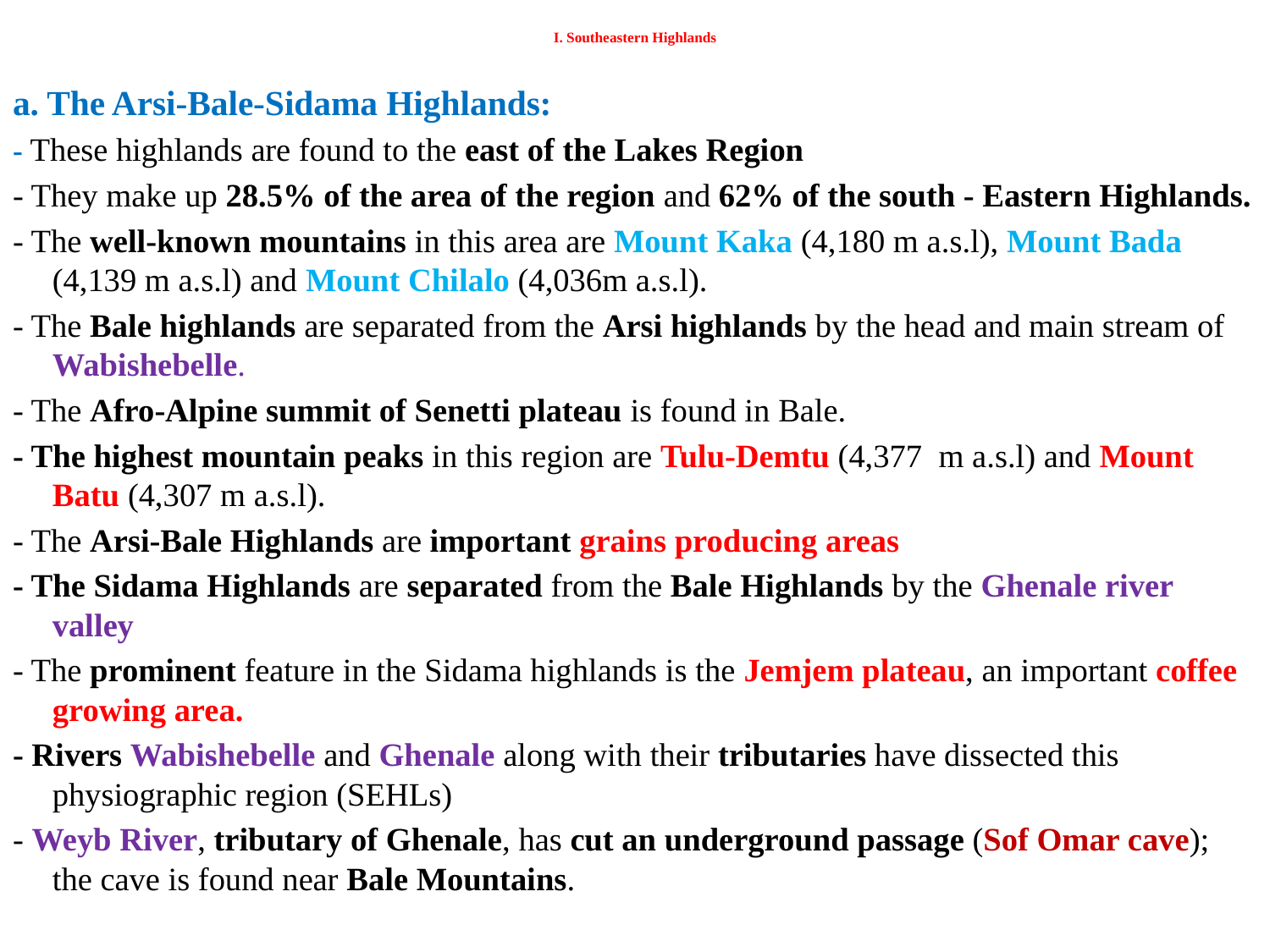

# I. Southeastern Highlands
a. The Arsi-Bale-Sidama Highlands:
- These highlands are found to the east of the Lakes Region
- They make up 28.5% of the area of the region and 62% of the south - Eastern Highlands.
- The well-known mountains in this area are Mount Kaka (4,180 m a.s.l), Mount Bada (4,139 m a.s.l) and Mount Chilalo (4,036m a.s.l).
- The Bale highlands are separated from the Arsi highlands by the head and main stream of Wabishebelle.
- The Afro-Alpine summit of Senetti plateau is found in Bale.
- The highest mountain peaks in this region are Tulu-Demtu (4,377  m a.s.l) and Mount Batu (4,307 m a.s.l).
- The Arsi-Bale Highlands are important grains producing areas
- The Sidama Highlands are separated from the Bale Highlands by the Ghenale river valley
- The prominent feature in the Sidama highlands is the Jemjem plateau, an important coffee growing area.
- Rivers Wabishebelle and Ghenale along with their tributaries have dissected this physiographic region (SEHLs)
- Weyb River, tributary of Ghenale, has cut an underground passage (Sof Omar cave); the cave is found near Bale Mountains.